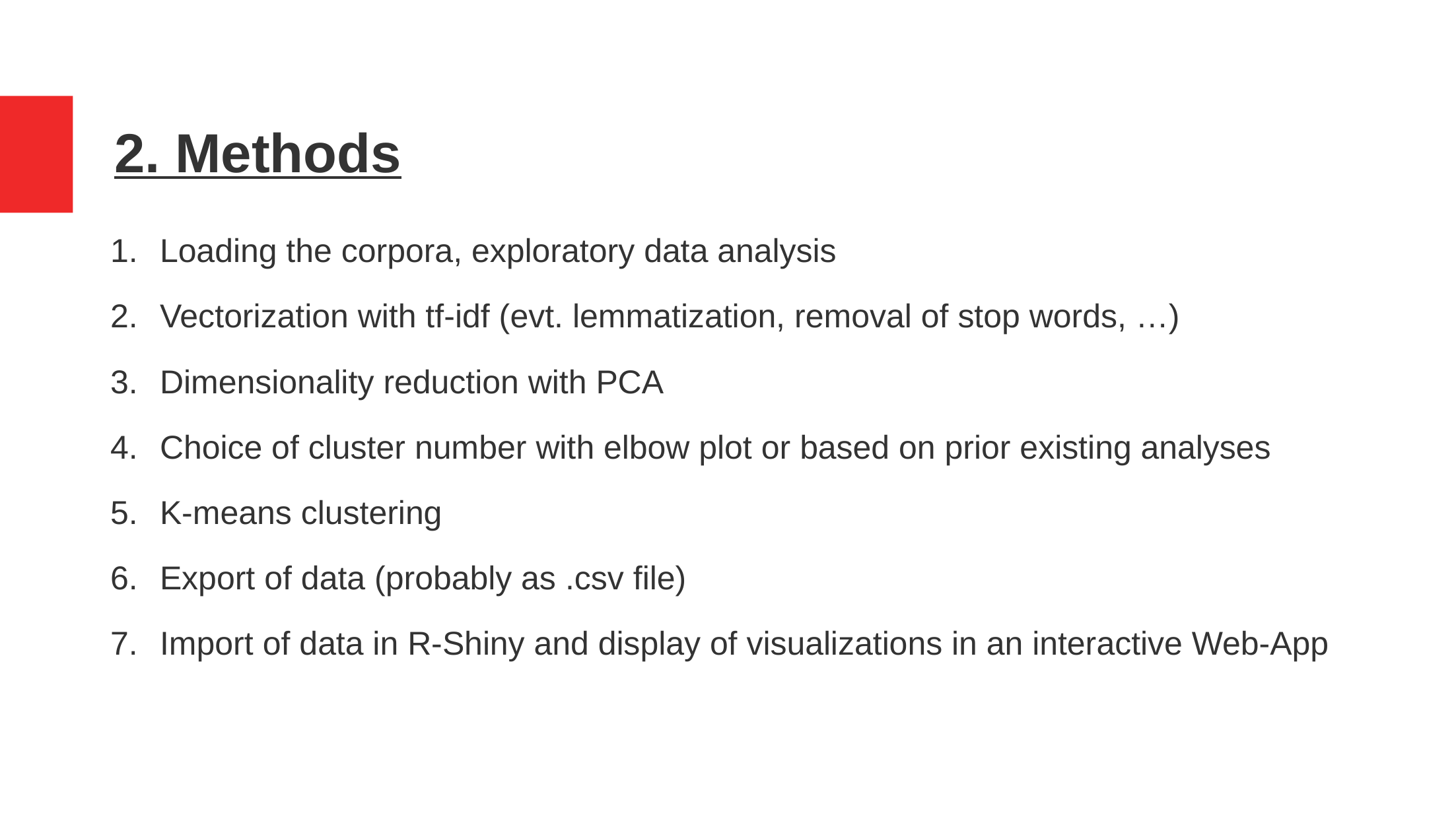

# 2. Methods
Loading the corpora, exploratory data analysis
Vectorization with tf-idf (evt. lemmatization, removal of stop words, …)
Dimensionality reduction with PCA
Choice of cluster number with elbow plot or based on prior existing analyses
K-means clustering
Export of data (probably as .csv file)
Import of data in R-Shiny and display of visualizations in an interactive Web-App